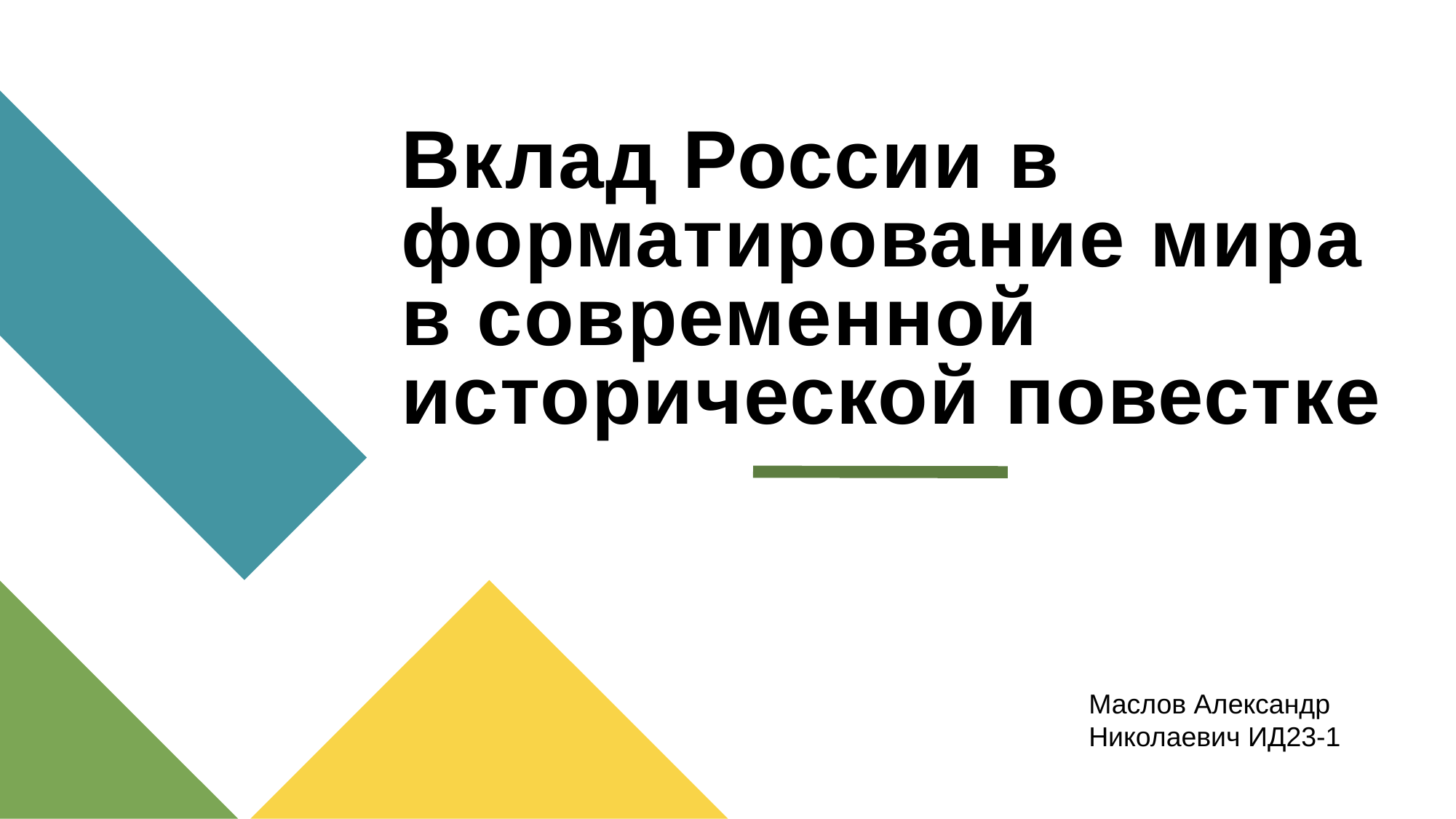

# Вклад России в форматирование мира в современной исторической повестке
Маслов Александр Николаевич ИД23-1